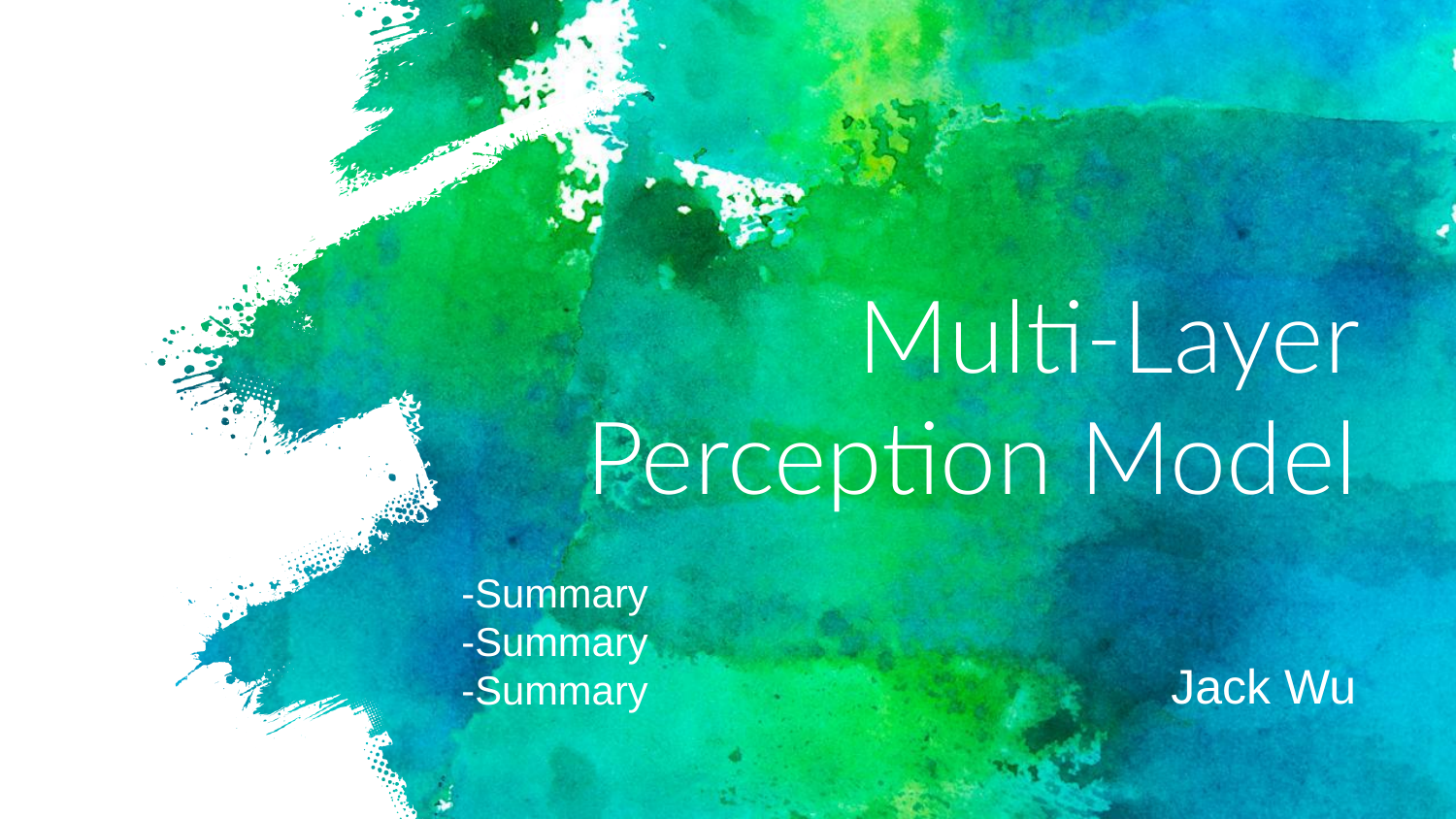

# Multi-Layer Perception Model
-Summary
-Summary
-Summary
Jack Wu